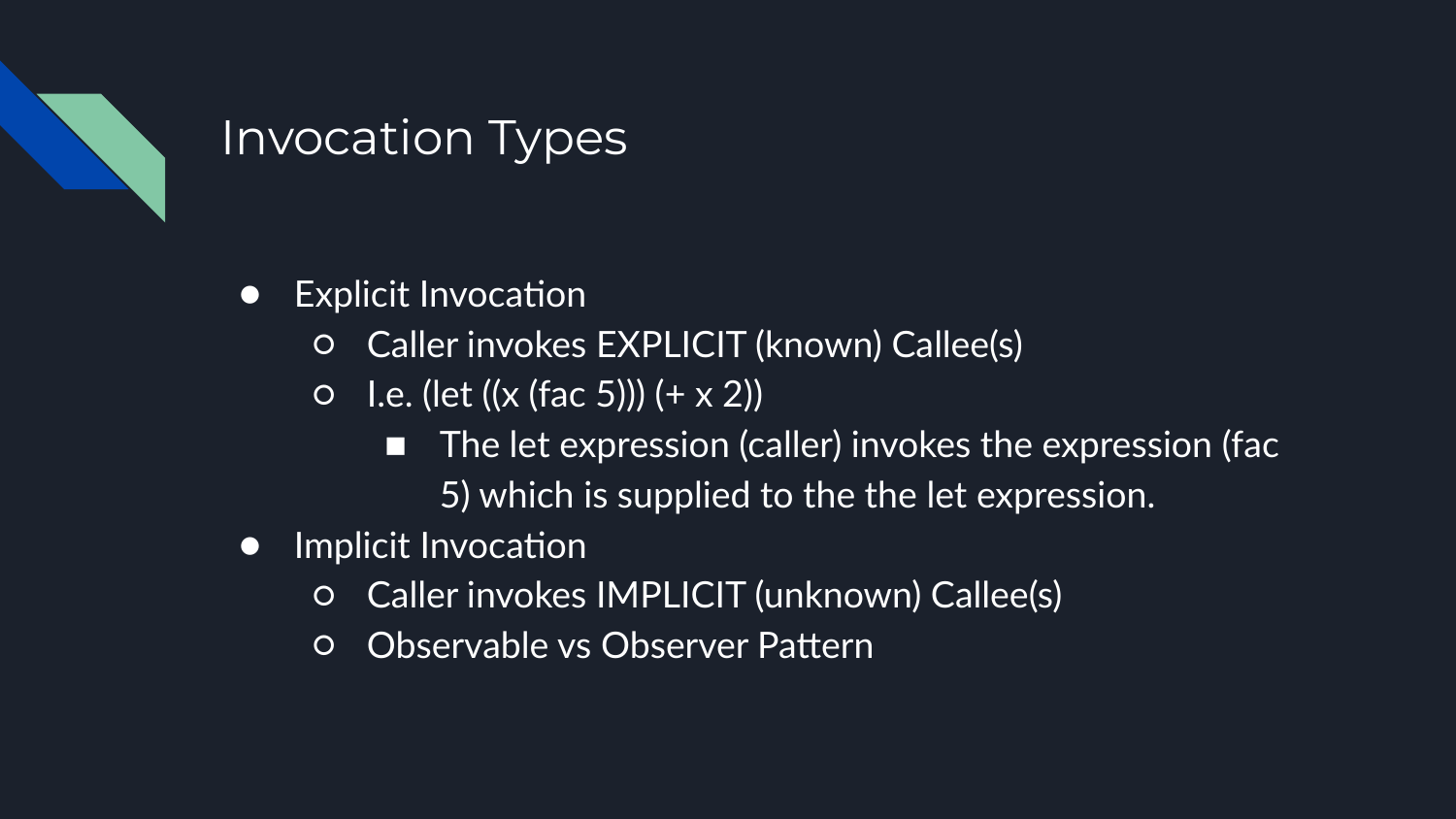

# Invocation Types
Explicit Invocation
Caller invokes EXPLICIT (known) Callee(s)
I.e. (let ((x (fac 5))) (+ x 2))
The let expression (caller) invokes the expression (fac 5) which is supplied to the the let expression.
Implicit Invocation
Caller invokes IMPLICIT (unknown) Callee(s)
Observable vs Observer Pattern